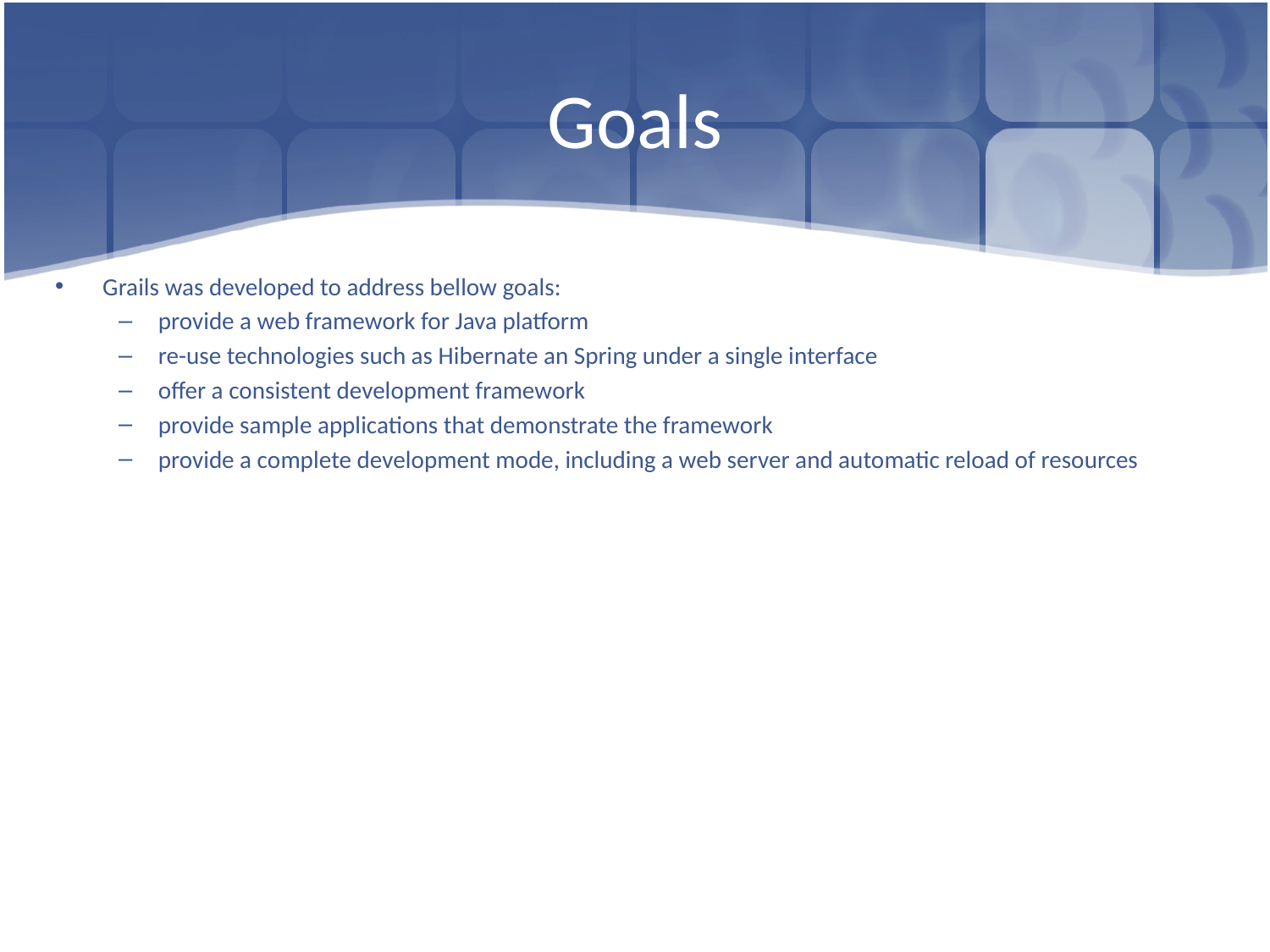

# Goals
Grails was developed to address bellow goals:
provide a web framework for Java platform
re-use technologies such as Hibernate an Spring under a single interface
offer a consistent development framework
provide sample applications that demonstrate the framework
provide a complete development mode, including a web server and automatic reload of resources